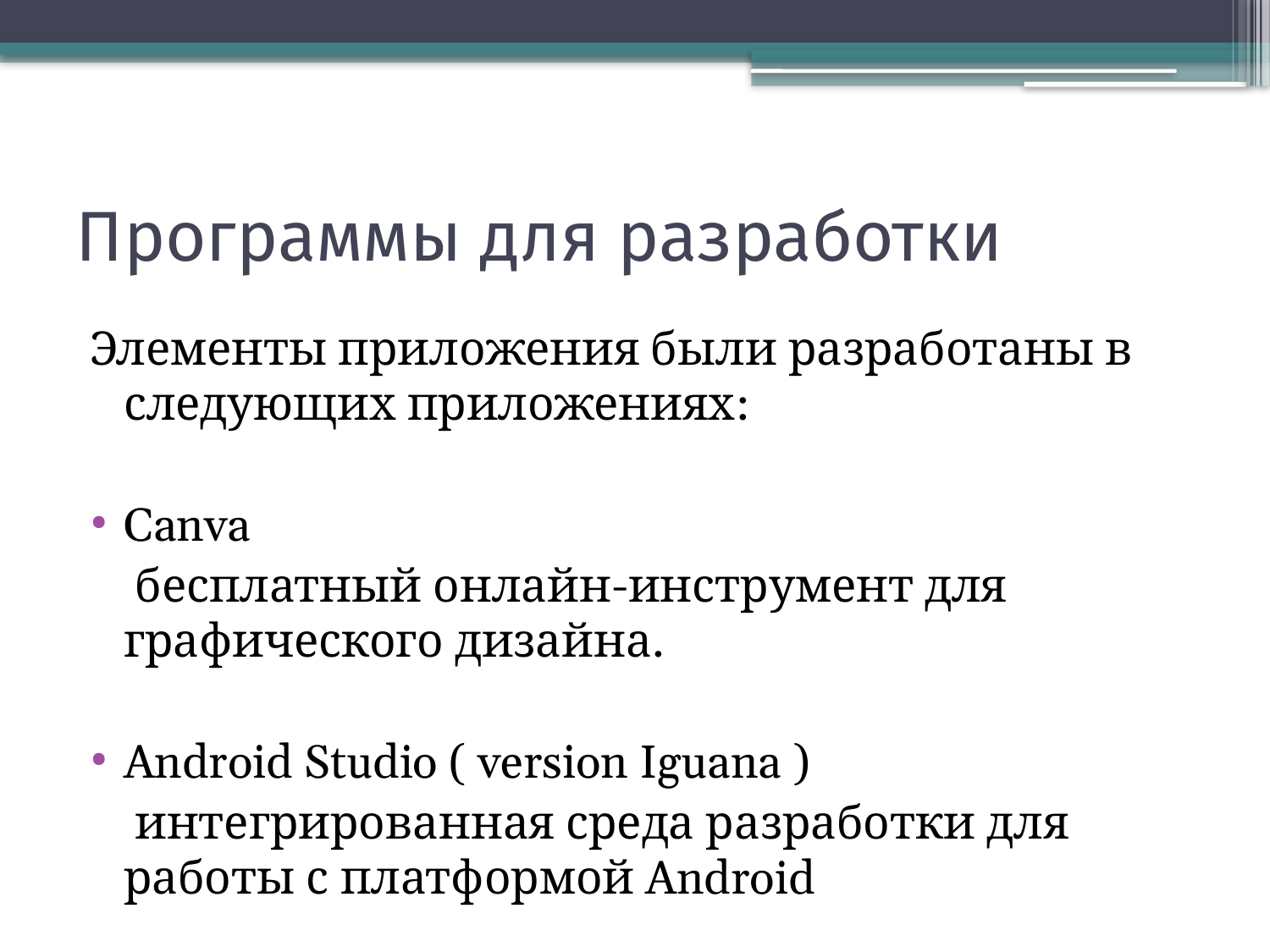

# Программы для разработки
Элементы приложения были разработаны в следующих приложениях:

Canva
    бесплатный онлайн-инструмент для графического дизайна.

Android Studio ( version Iguana )
    интегрированная среда разработки для работы с платформой Android